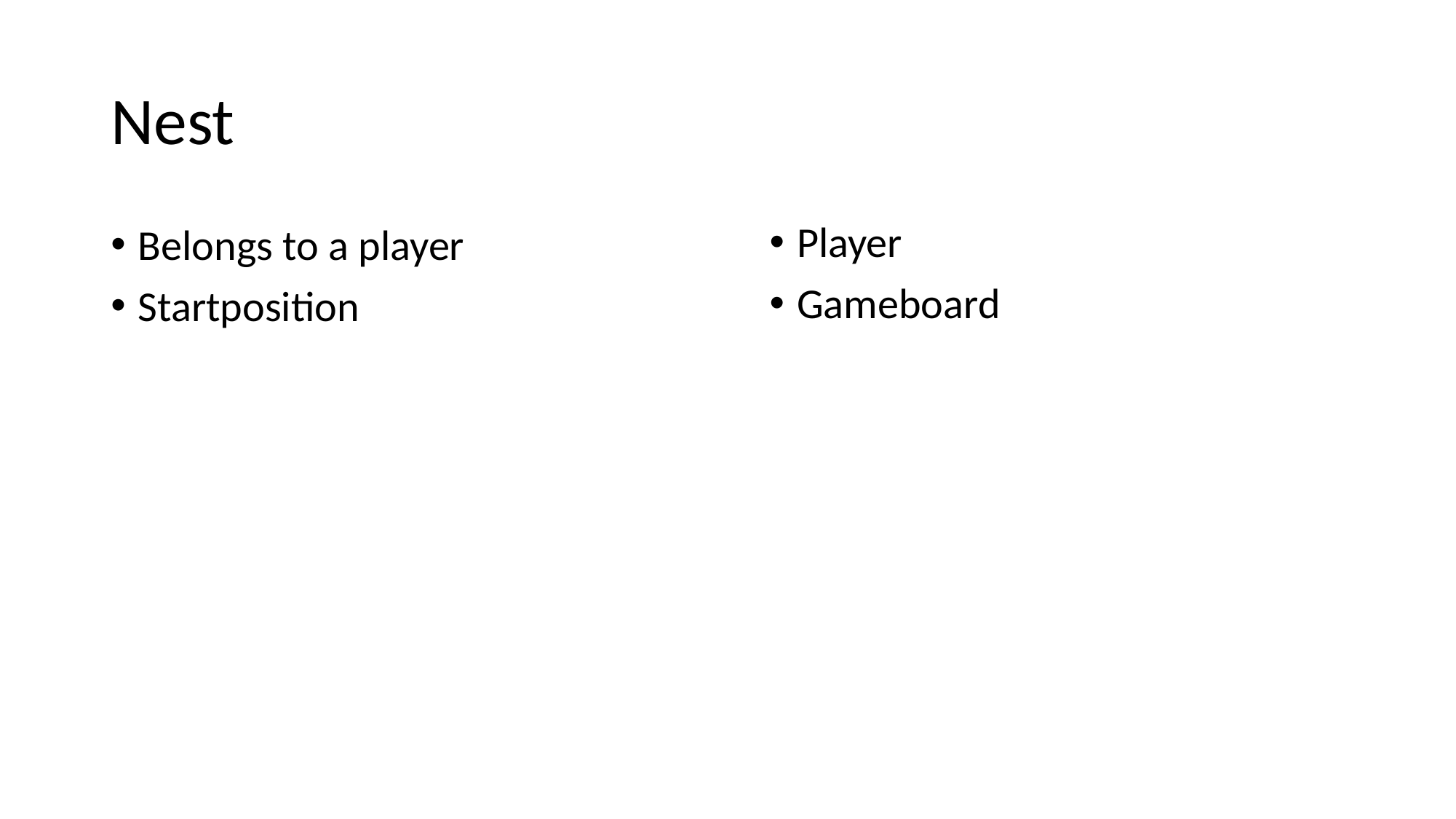

# Nest
Player
Gameboard
Belongs to a player
Startposition